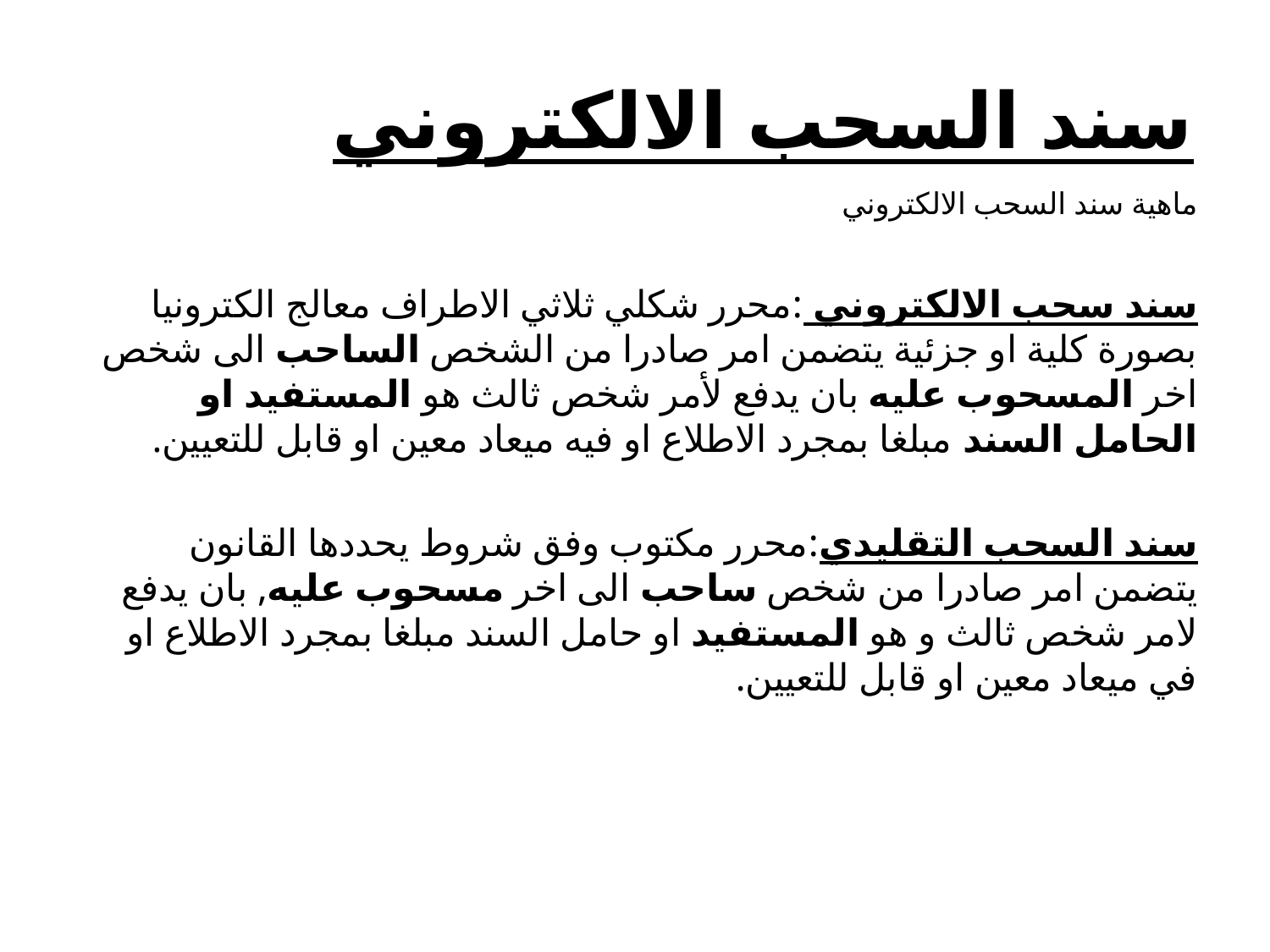

# سند السحب الالكتروني
ماهية سند السحب الالكتروني

سند سحب الالكتروني :محرر شكلي ثلاثي الاطراف معالج الكترونيا بصورة كلية او جزئية يتضمن امر صادرا من الشخص الساحب الى شخص اخر المسحوب عليه بان يدفع لأمر شخص ثالث هو المستفيد او الحامل السند مبلغا بمجرد الاطلاع او فيه ميعاد معين او قابل للتعيين.

سند السحب التقليدي:محرر مكتوب وفق شروط يحددها القانون يتضمن امر صادرا من شخص ساحب الى اخر مسحوب عليه, بان يدفع لامر شخص ثالث و هو المستفيد او حامل السند مبلغا بمجرد الاطلاع او في ميعاد معين او قابل للتعيين.